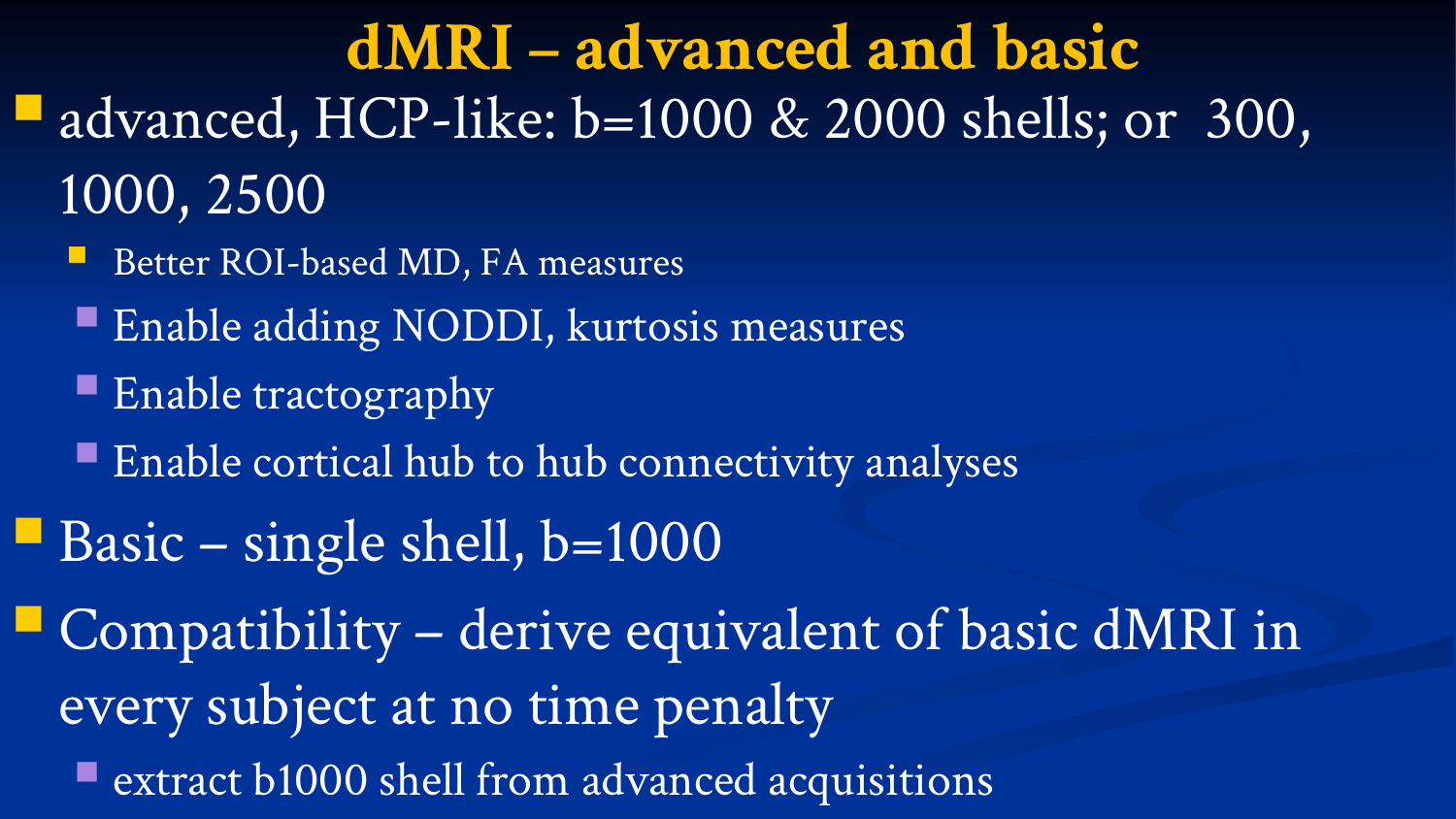

# dMRI – advanced and basic
advanced, HCP-like: b=1000 & 2000 shells; or  300, 1000, 2500
Better ROI-based MD, FA measures
Enable adding NODDI, kurtosis measures
Enable tractography
Enable cortical hub to hub connectivity analyses
Basic – single shell, b=1000
Compatibility – derive equivalent of basic dMRI in every subject at no time penalty
extract b1000 shell from advanced acquisitions